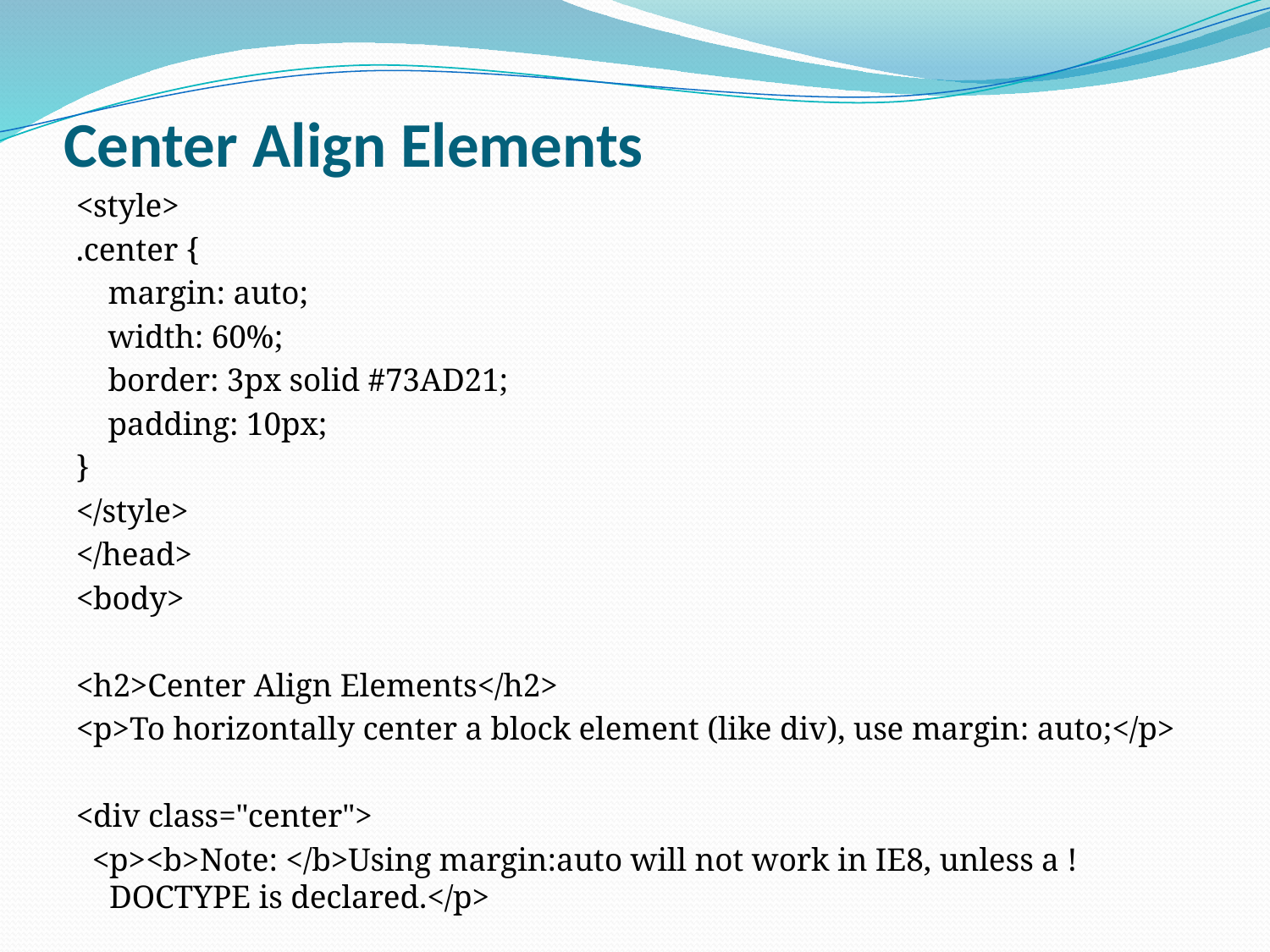

# Center Align Elements
<style>
.center {
    margin: auto;
    width: 60%;
    border: 3px solid #73AD21;
    padding: 10px;
}
</style>
</head>
<body>

<h2>Center Align Elements</h2>
<p>To horizontally center a block element (like div), use margin: auto;</p>

<div class="center">
  <p><b>Note: </b>Using margin:auto will not work in IE8, unless a !DOCTYPE is declared.</p>